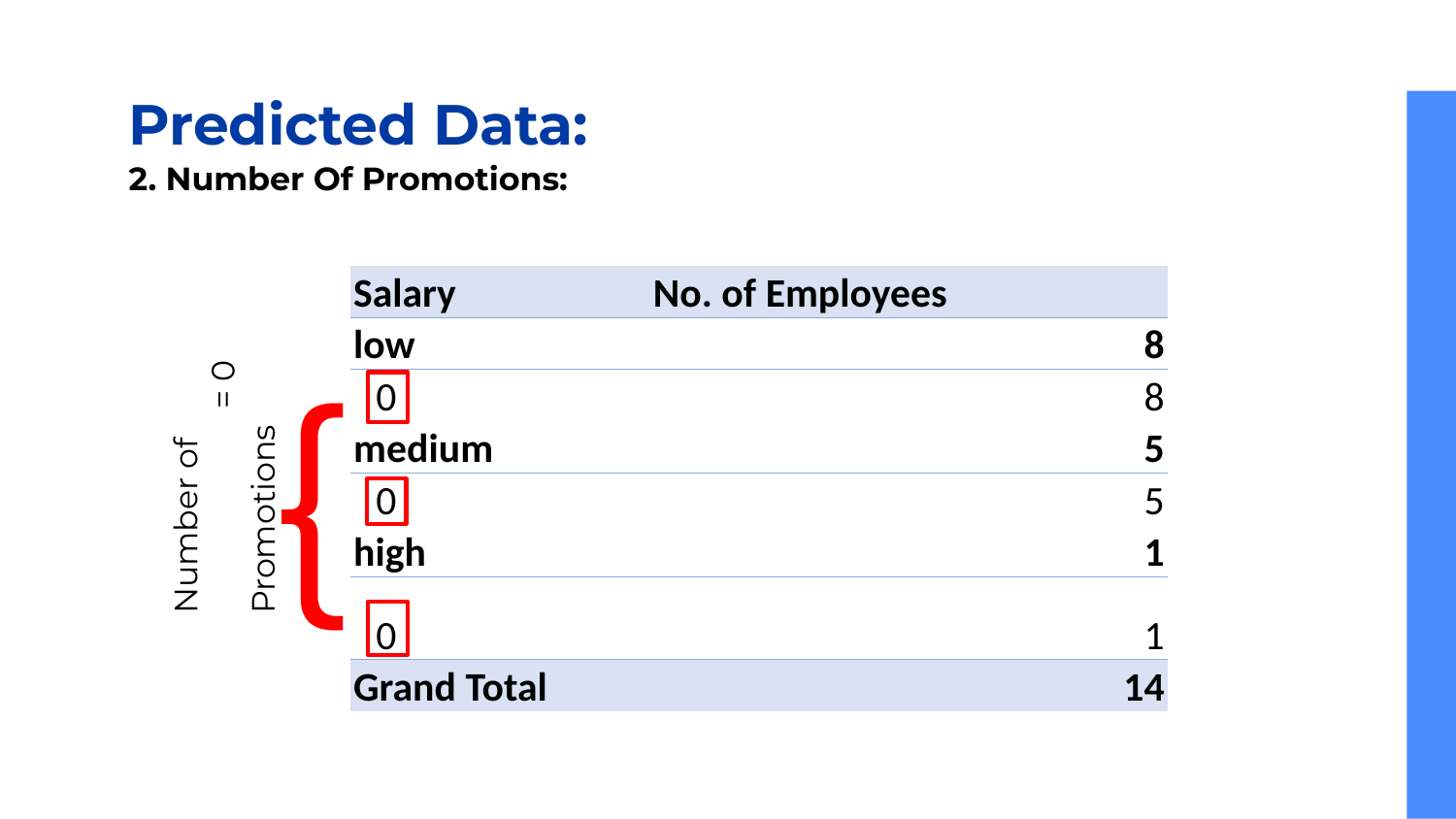

# Predicted Data:
2. Number Of Promotions:
| Salary | No. of Employees |
| --- | --- |
| low | 8 |
| 0 | 8 |
| medium | 5 |
| 0 | 5 |
| high | 1 |
| 0 | 1 |
| Grand Total | 14 |
= 0
{

Number of      Promotions